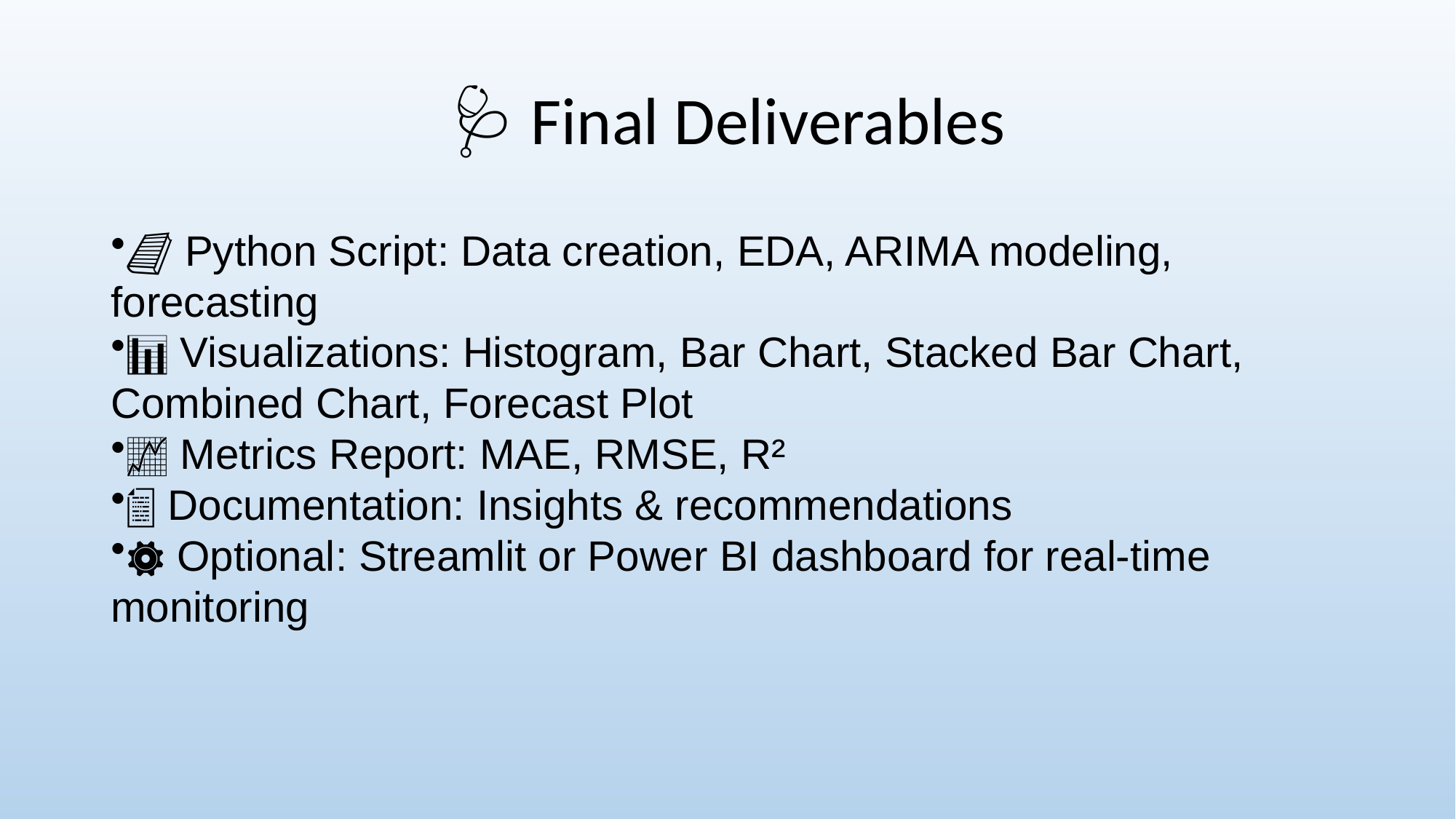

# 🩺 Final Deliverables
📘 Python Script: Data creation, EDA, ARIMA modeling, forecasting
📊 Visualizations: Histogram, Bar Chart, Stacked Bar Chart, Combined Chart, Forecast Plot
📈 Metrics Report: MAE, RMSE, R²
📄 Documentation: Insights & recommendations
⚙️ Optional: Streamlit or Power BI dashboard for real-time monitoring